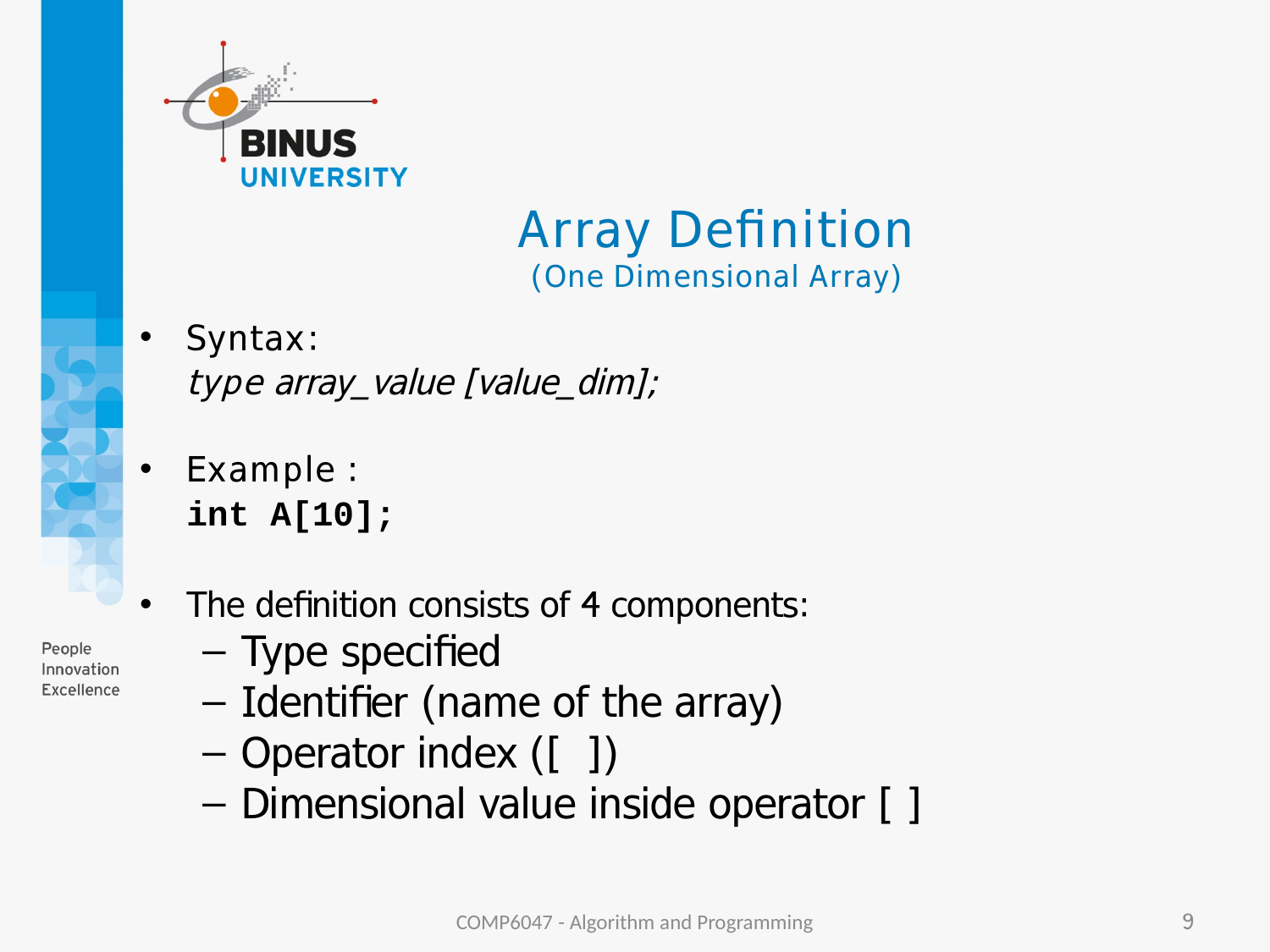

# Array Definition (One Dimensional Array)
Syntax:
		type array_value [value_dim];

Example :
		int A[10];

The definition consists of 4 components:
Type specified
Identifier (name of the array)
Operator index ([  ])
Dimensional value inside operator [ ]
COMP6047 - Algorithm and Programming
9